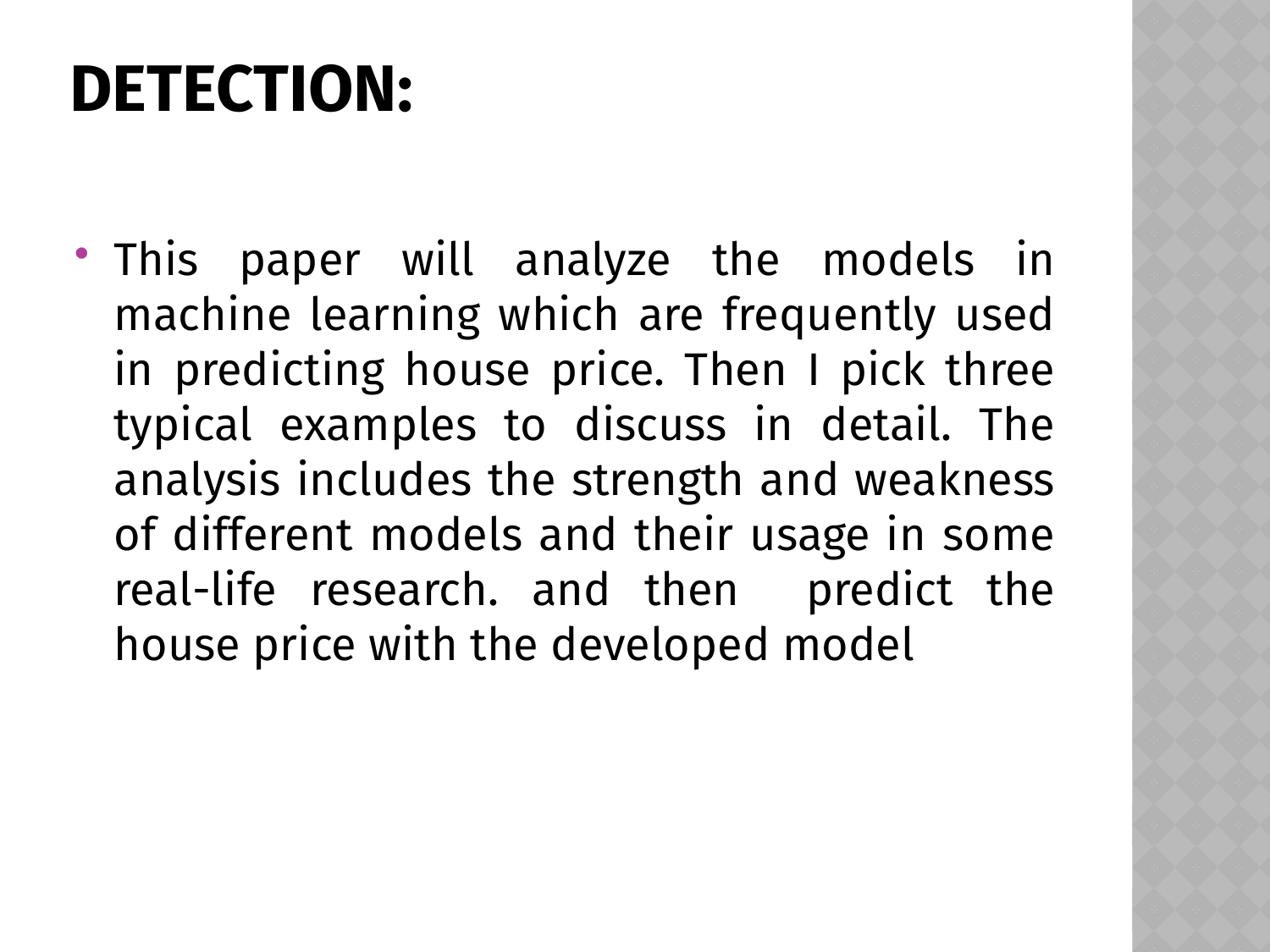

# Detection:
This paper will analyze the models in machine learning which are frequently used in predicting house price. Then I pick three typical examples to discuss in detail. The analysis includes the strength and weakness of different models and their usage in some real-life research. and then  predict the house price with the developed model